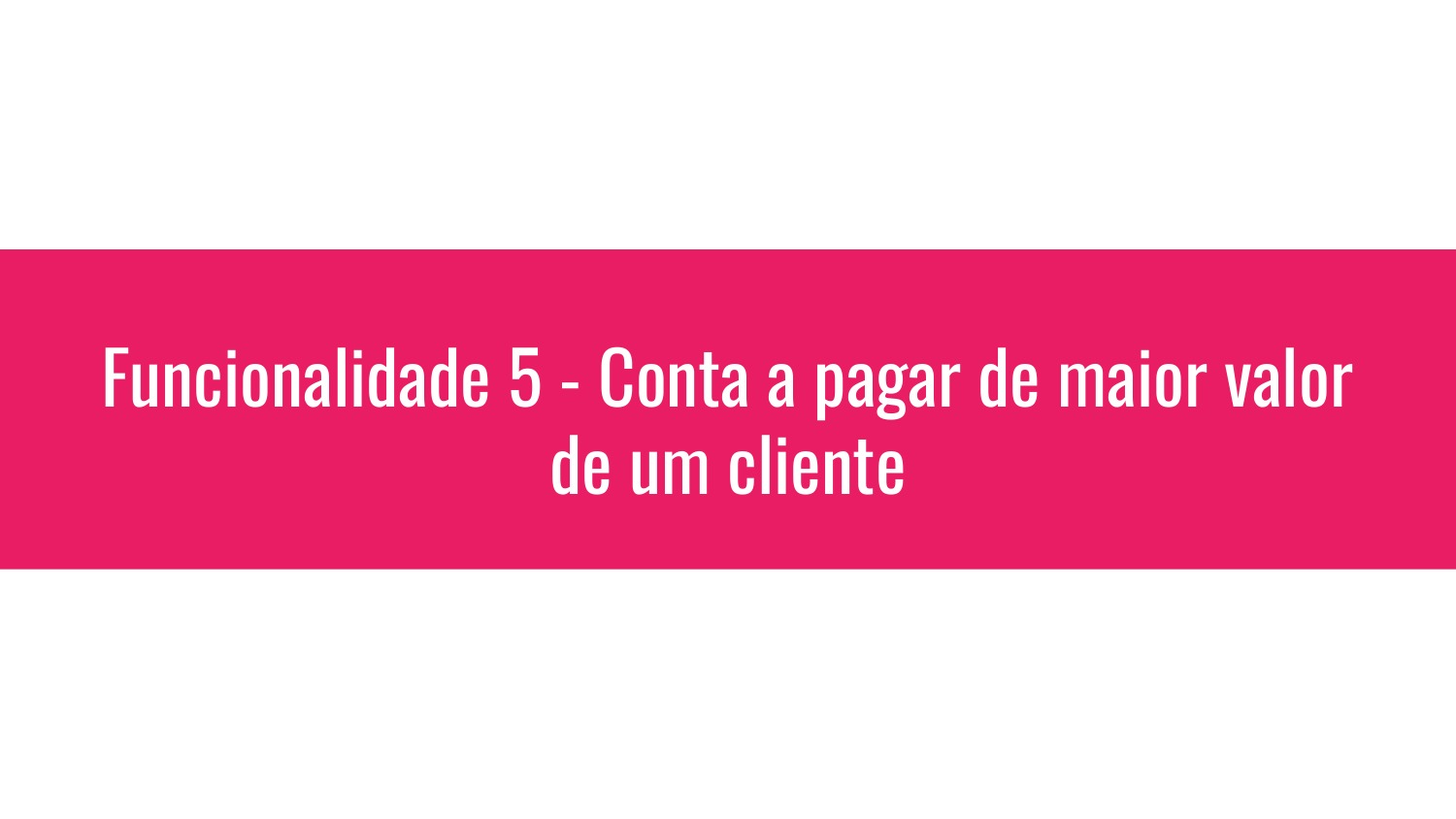

# Funcionalidade 5 - Conta a pagar de maior valor de um cliente